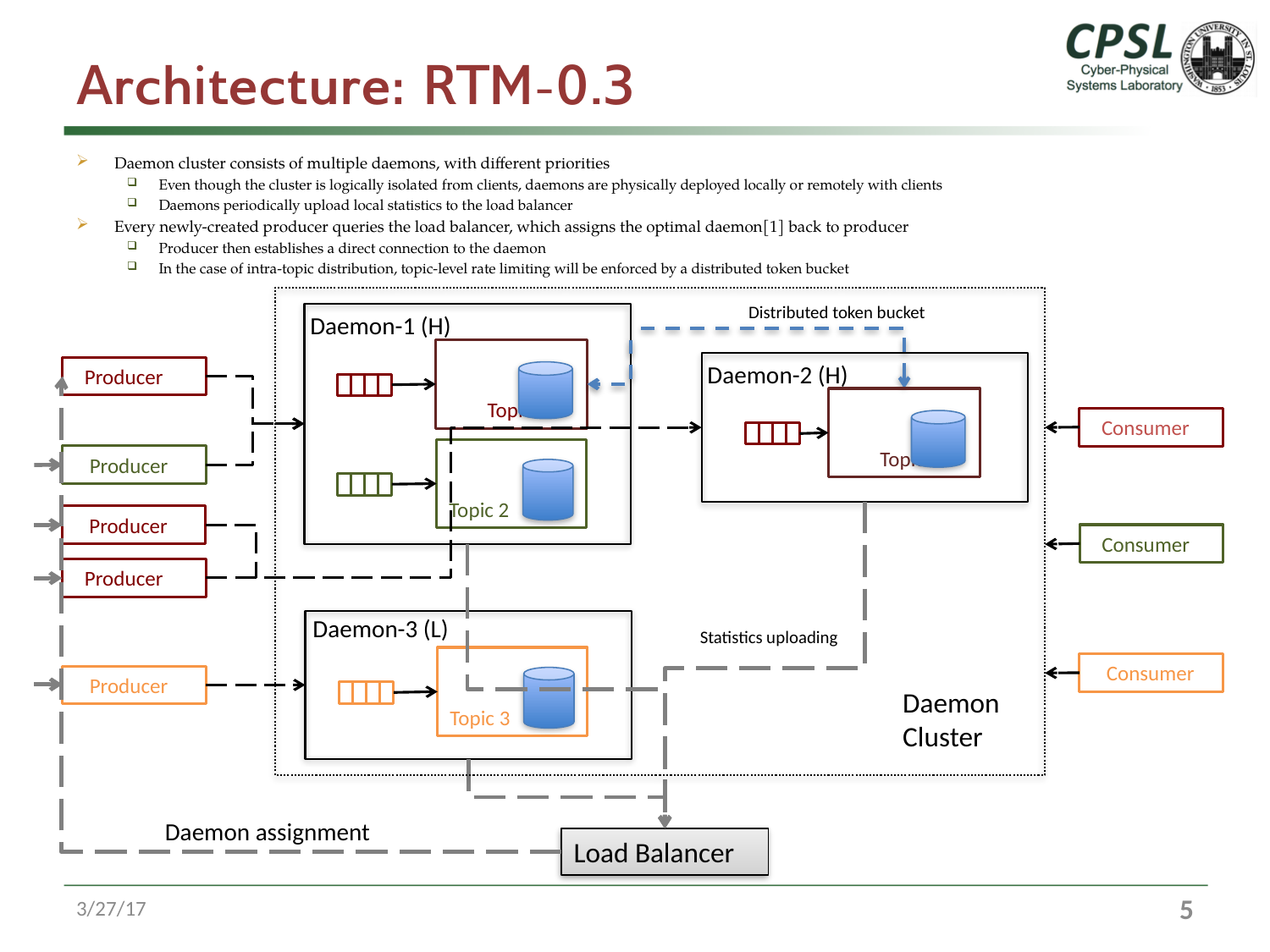

# Architecture: RTM-0.3

Daemon cluster consists of multiple daemons, with different priorities
Even though the cluster is logically isolated from clients, daemons are physically deployed locally or remotely with clients
Daemons periodically upload local statistics to the load balancer
Every newly-created producer queries the load balancer, which assigns the optimal daemon[1] back to producer
Producer then establishes a direct connection to the daemon
In the case of intra-topic distribution, topic-level rate limiting will be enforced by a distributed token bucket

Distributed token bucket
Daemon-1 (H)

                                  Topic 1
Daemon-2 (H)

  Producer

                                  Topic 1

  Consumer

Topic 2
   Producer

   Producer
  Consumer
  Producer
Daemon-3 (L)

Statistics uploading

Topic 3
   Consumer

   Producer

Daemon Cluster
Daemon assignment
Load Balancer
3/27/17

5